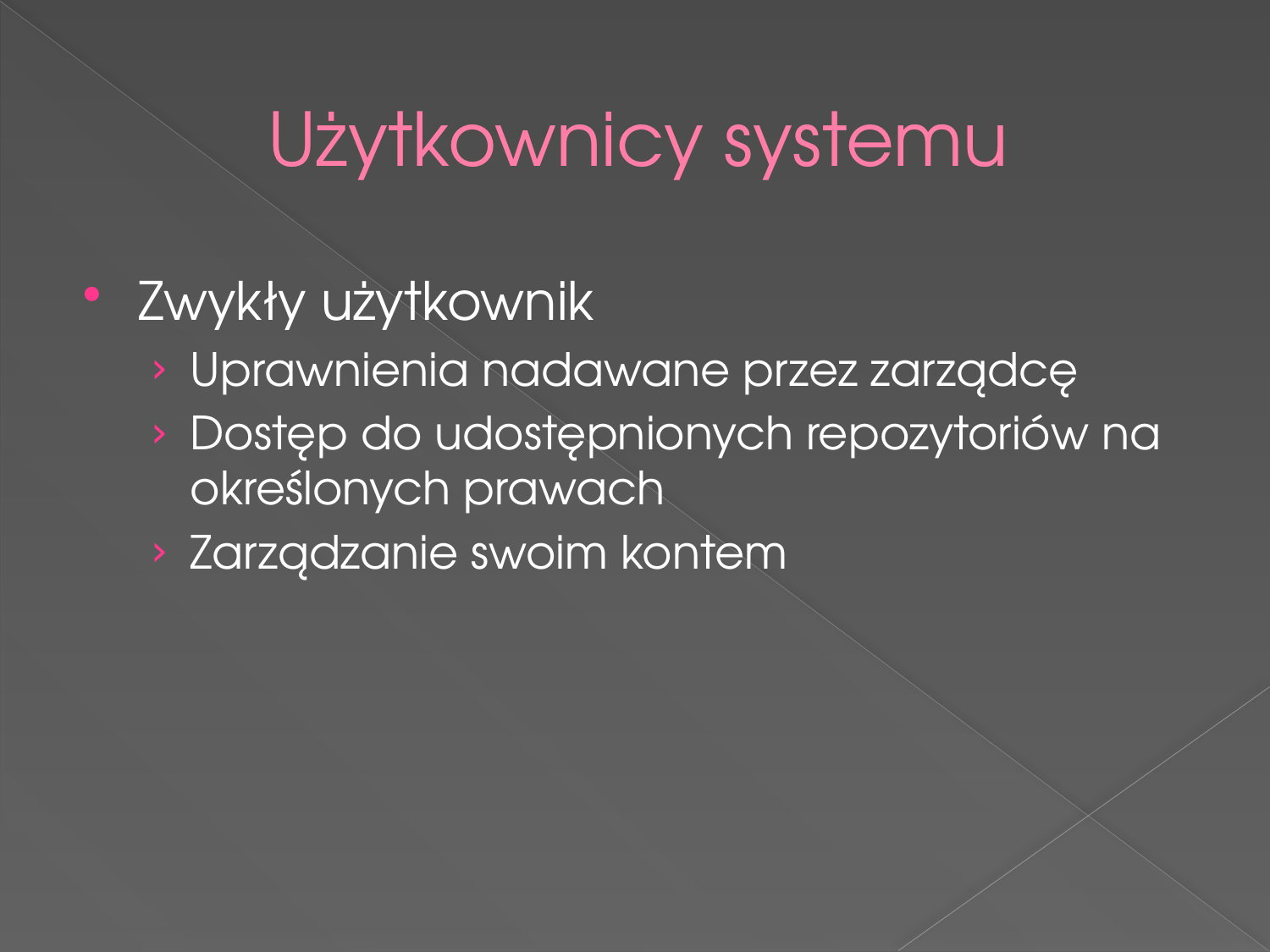

# Użytkownicy systemu
Zwykły użytkownik
Uprawnienia nadawane przez zarządcę
Dostęp do udostępnionych repozytoriów na określonych prawach
Zarządzanie swoim kontem